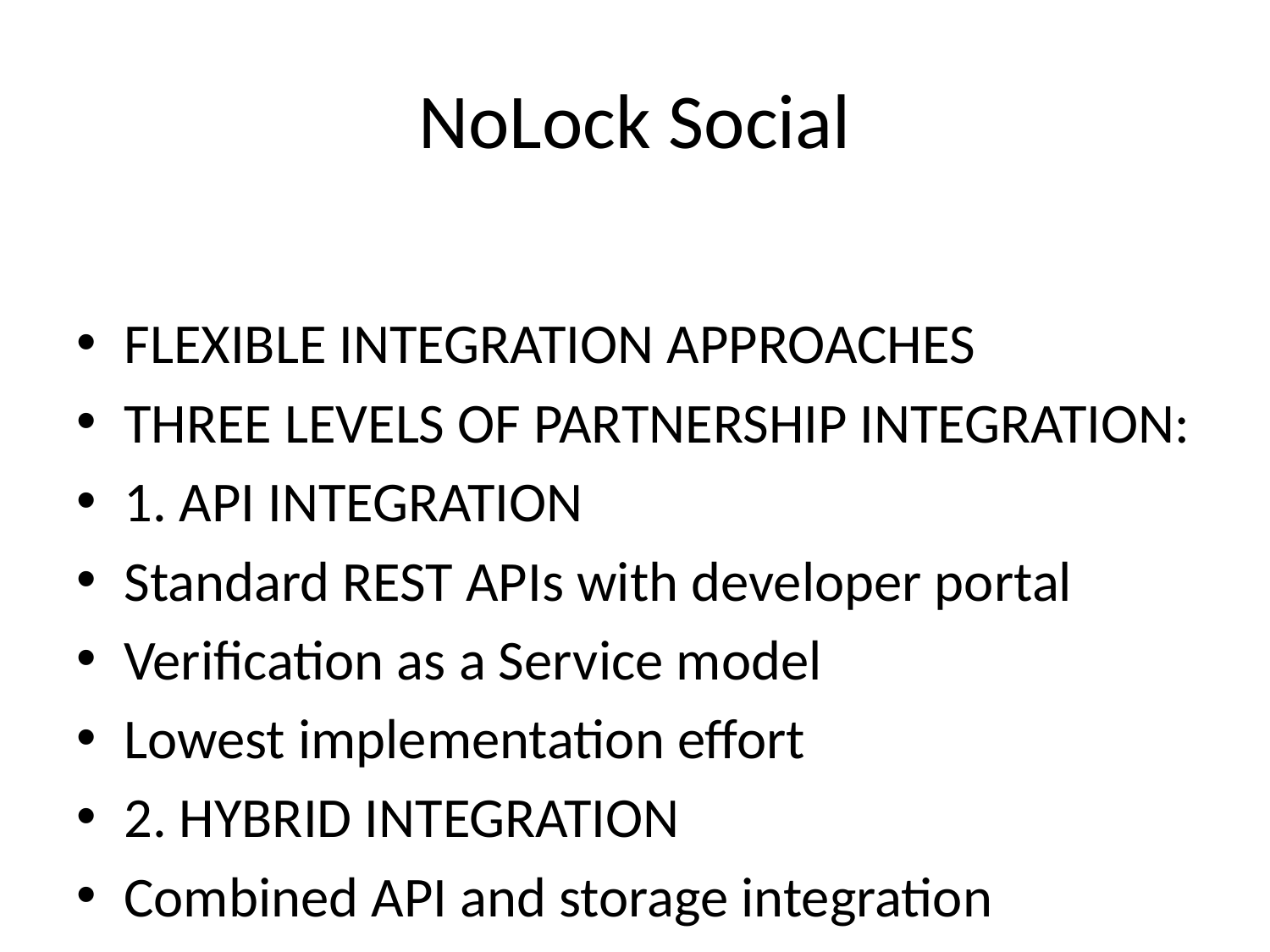

# NoLock Social

FLEXIBLE INTEGRATION APPROACHES
THREE LEVELS OF PARTNERSHIP INTEGRATION:
1. API INTEGRATION
Standard REST APIs with developer portal
Verification as a Service model
Lowest implementation effort
2. HYBRID INTEGRATION
Combined API and storage integration
Partial deduplication benefits
Moderate implementation effort
3. FULL INFRASTRUCTURE INTEGRATION
Complete CAS implementation
Maximum storage optimization
Advanced verification capabilities